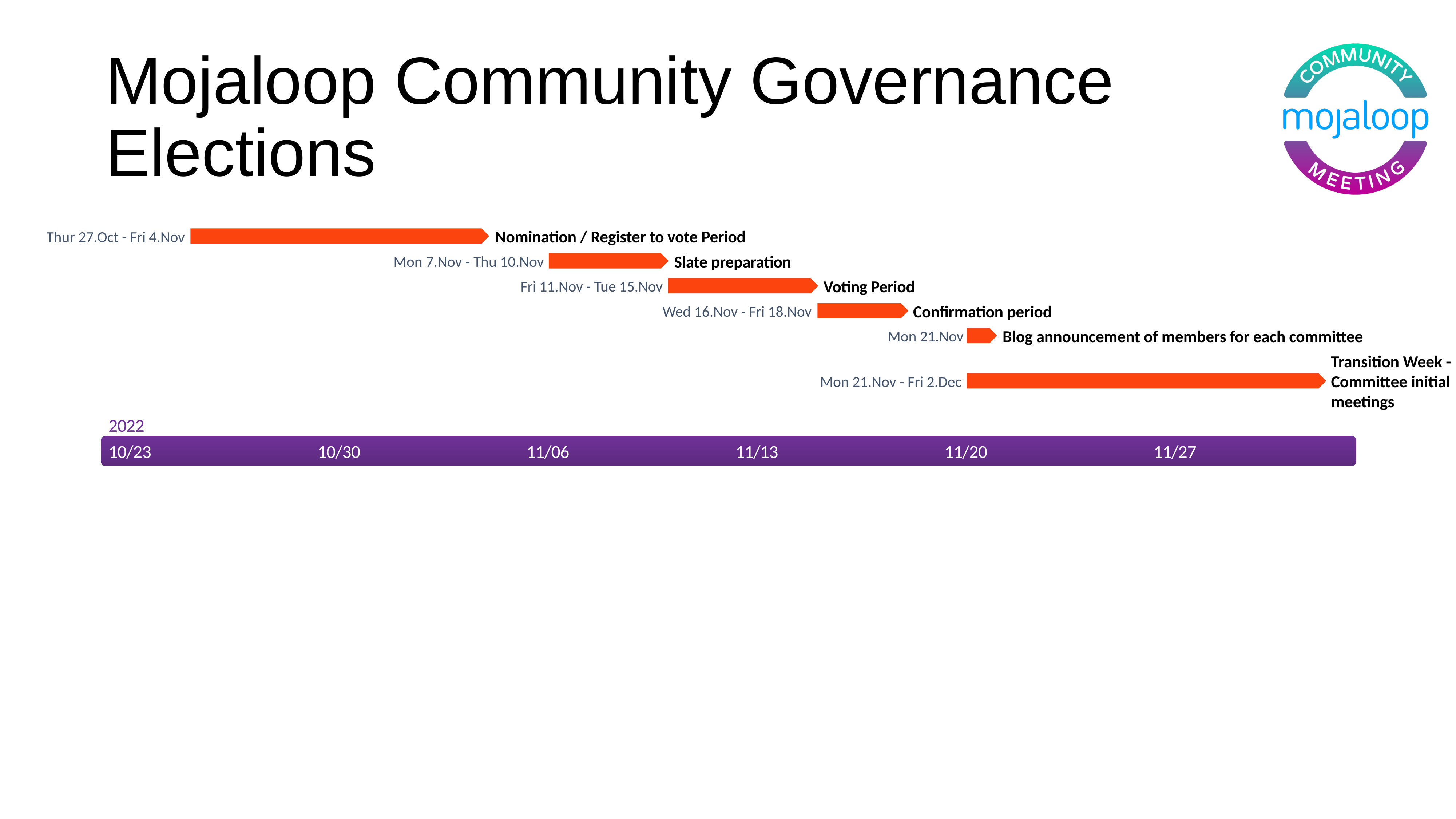

10 days
8 days
3 days
4 days
3 days
1 day

2022
Mojaloop Community Governance Elections
Nomination / Register to vote Period
Thur 27.Oct - Fri 4.Nov

Slate preparation
Mon 7.Nov - Thu 10.Nov

Voting Period
Fri 11.Nov - Tue 15.Nov

Confirmation period
Wed 16.Nov - Fri 18.Nov

Blog announcement of members for each committee
Mon 21.Nov

Transition Week - Committee initial meetings
Mon 21.Nov - Fri 2.Dec

2022

10/23
10/30
11/06
11/13
11/20
11/27

Today